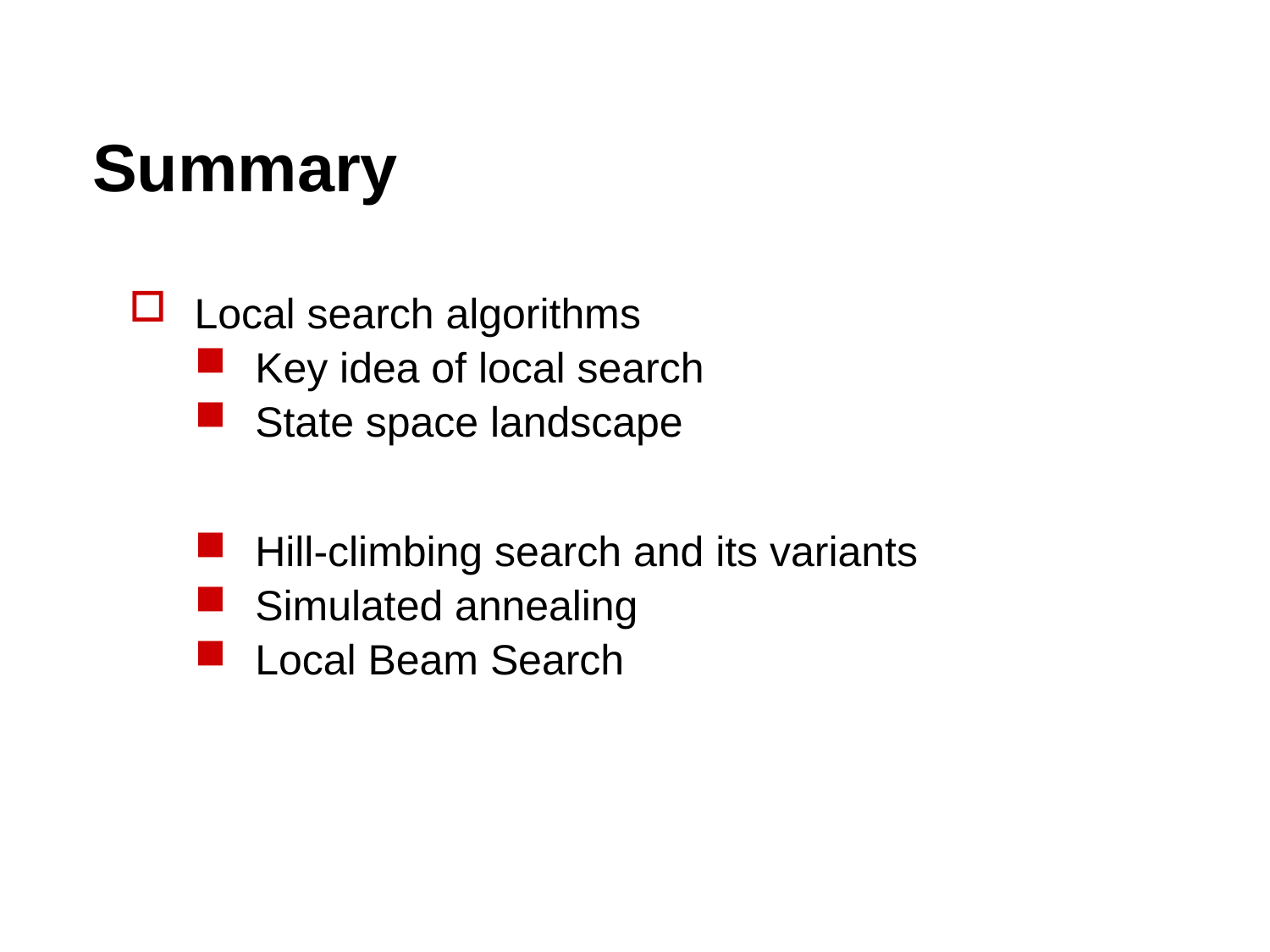

# Summary
Local search algorithms
Key idea of local search
State space landscape

Hill-climbing search and its variants
Simulated annealing
Local Beam Search